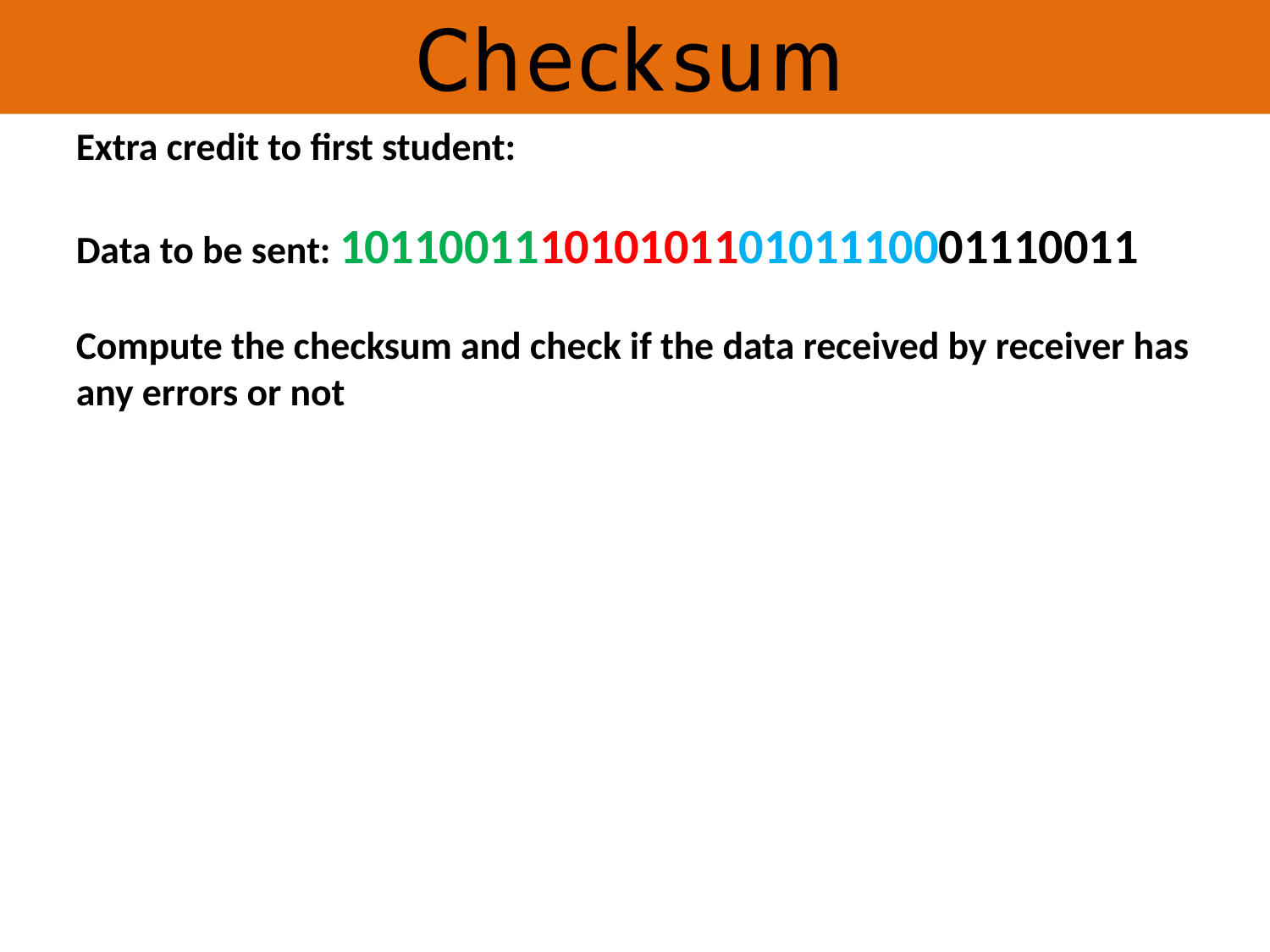

Checksum
Extra credit to first student:

Data to be sent: 10110011101010110101110001110011

Compute the checksum and check if the data received by receiver has any errors or not